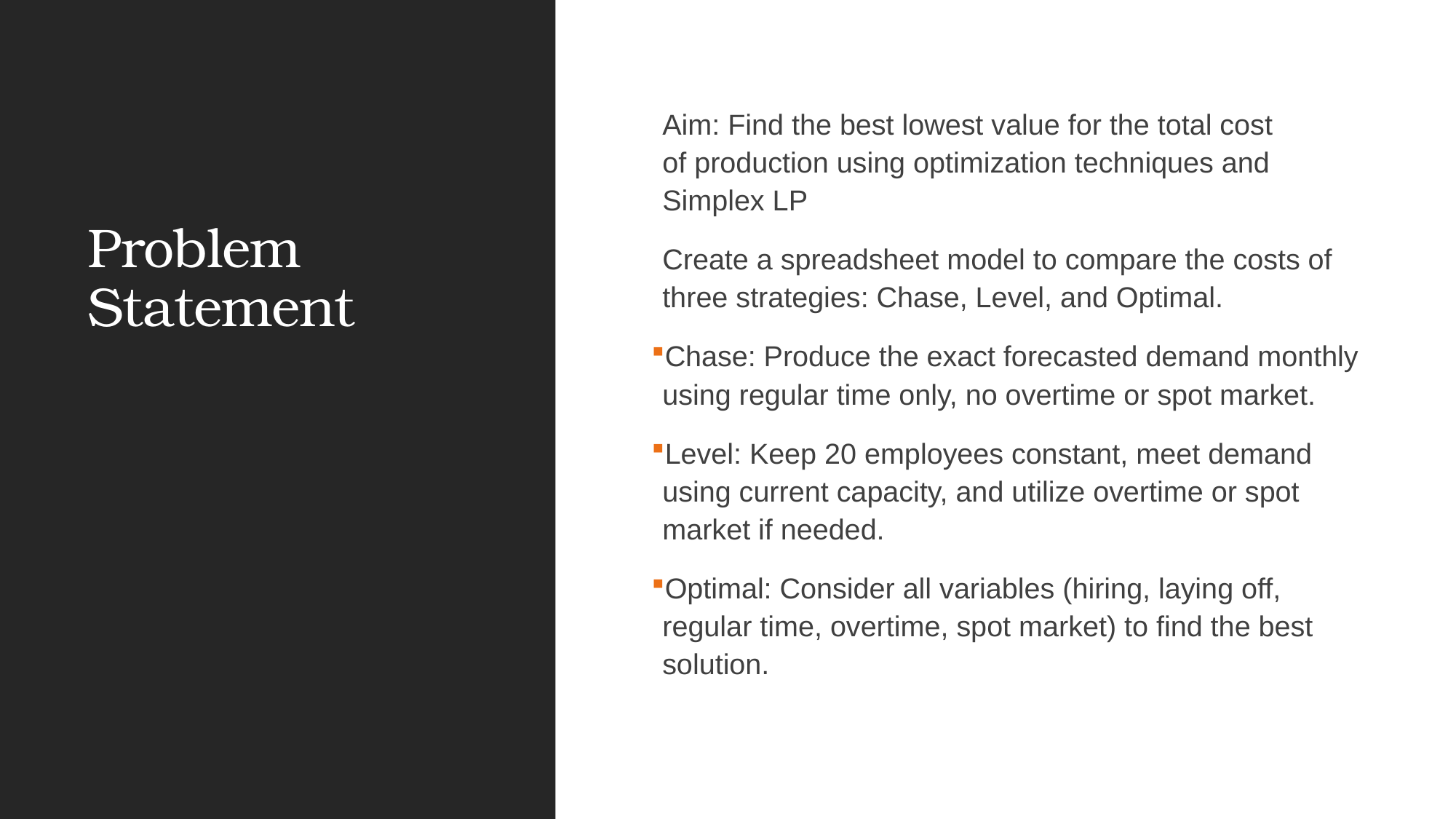

# Problem Statement
Aim: Find the best lowest value for the total cost of production using optimization techniques and Simplex LP
Create a spreadsheet model to compare the costs of three strategies: Chase, Level, and Optimal.
Chase: Produce the exact forecasted demand monthly using regular time only, no overtime or spot market.
Level: Keep 20 employees constant, meet demand using current capacity, and utilize overtime or spot market if needed.
Optimal: Consider all variables (hiring, laying off, regular time, overtime, spot market) to find the best solution.